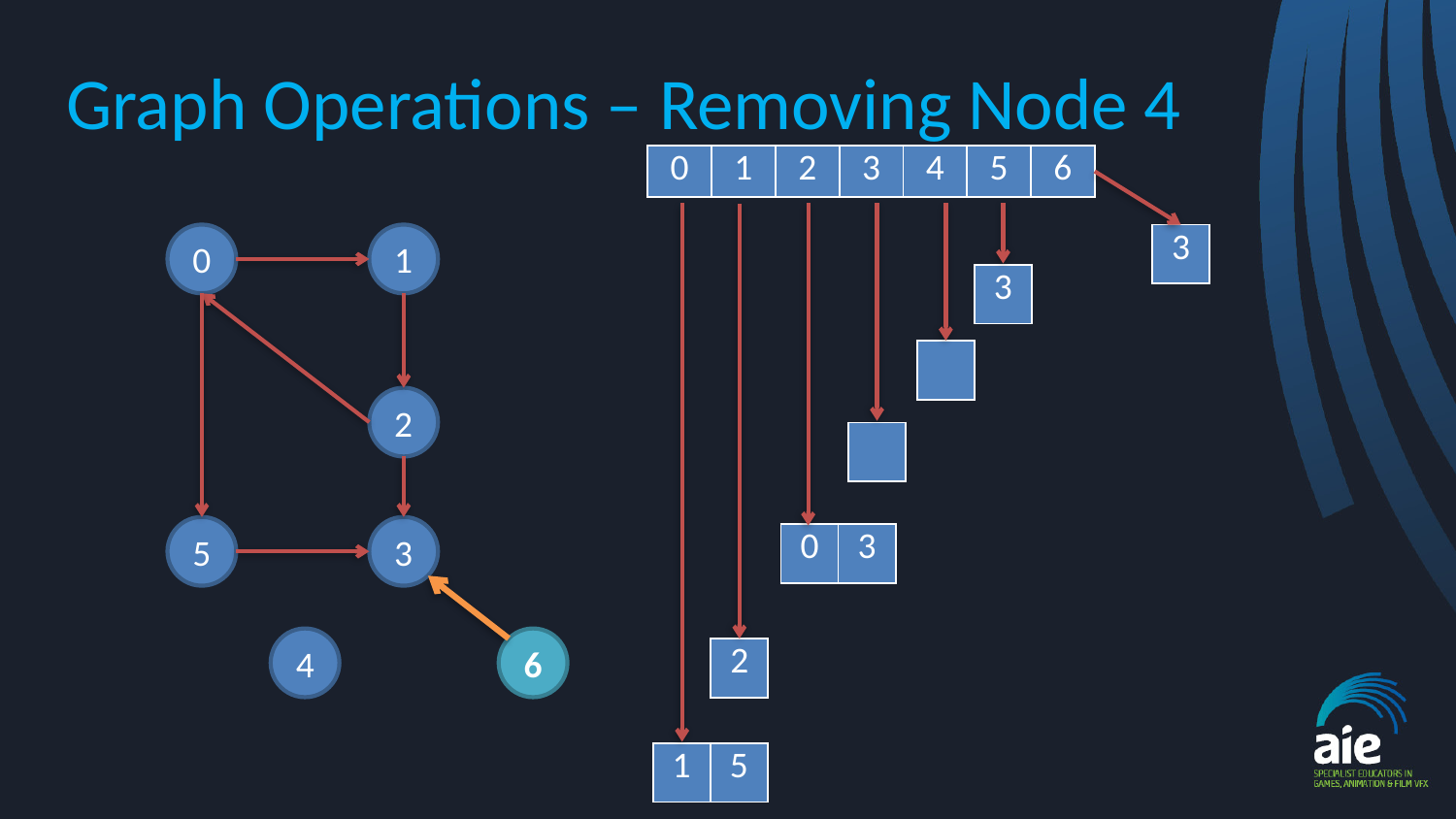

# Graph Operations – Removing Node 4
| 0 | 1 | 2 | 3 | 4 | 5 | 6 |
| --- | --- | --- | --- | --- | --- | --- |
0
1
| 3 |
| --- |
| 3 |
| --- |
|  |
| --- |
2
|  |
| --- |
5
3
| 0 | 3 |
| --- | --- |
4
6
| 2 |
| --- |
| 1 | 5 |
| --- | --- |